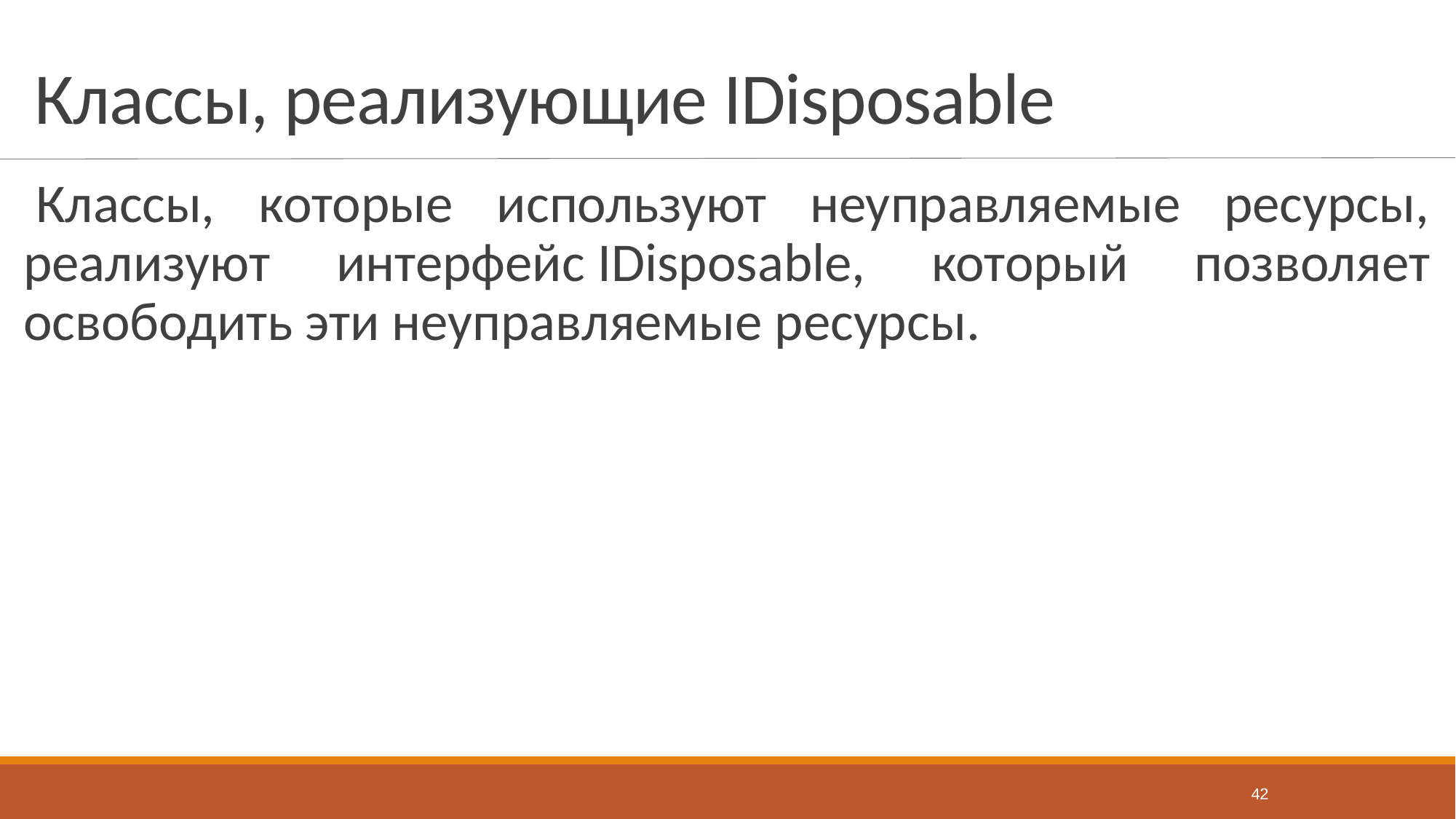

# Классы, реализующие IDisposable
Классы, которые используют неуправляемые ресурсы, реализуют интерфейс IDisposable, который позволяет освободить эти неуправляемые ресурсы.
42